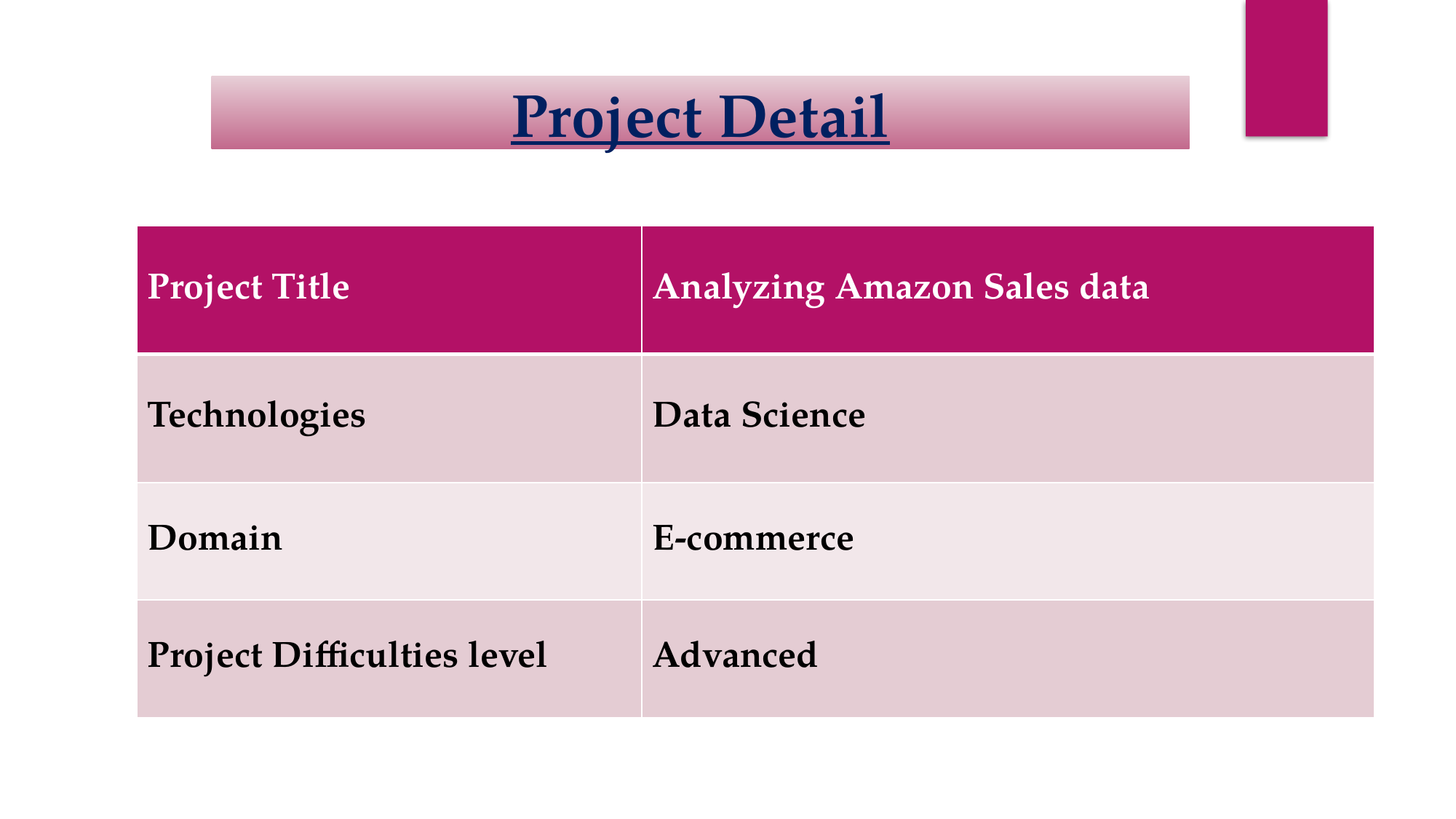

Project Detail
| Project Title | Analyzing Amazon Sales data |
| --- | --- |
| Technologies | Data Science |
| Domain | E-commerce |
| Project Difficulties level | Advanced |